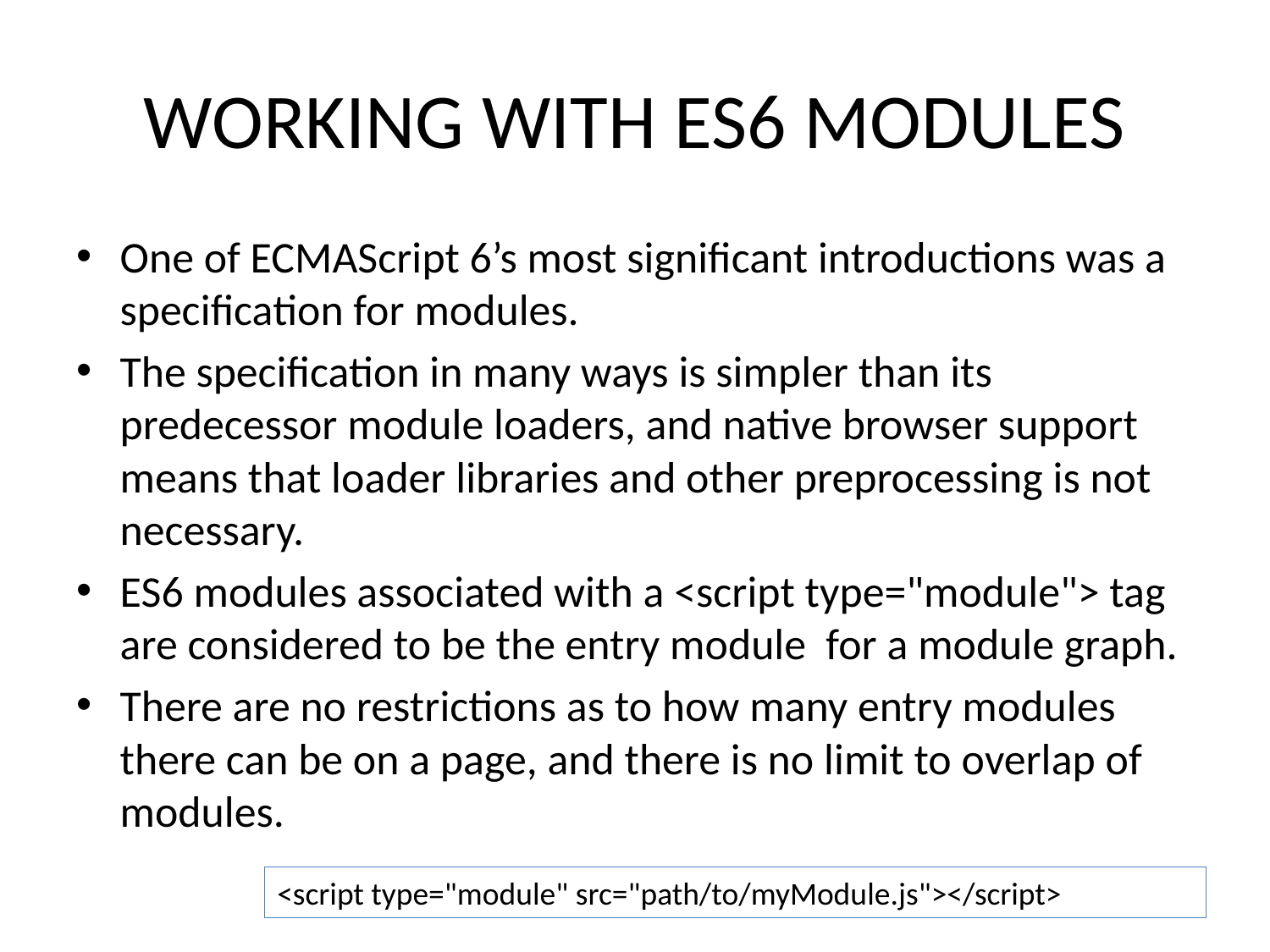

# WORKING WITH ES6 MODULES
One of ECMAScript 6’s most significant introductions was a specification for modules.
The specification in many ways is simpler than its predecessor module loaders, and native browser support means that loader libraries and other preprocessing is not necessary.
ES6 modules associated with a <script type="module"> tag are considered to be the entry module  for a module graph.
There are no restrictions as to how many entry modules there can be on a page, and there is no limit to overlap of modules.
<script type="module" src="path/to/myModule.js"></script>